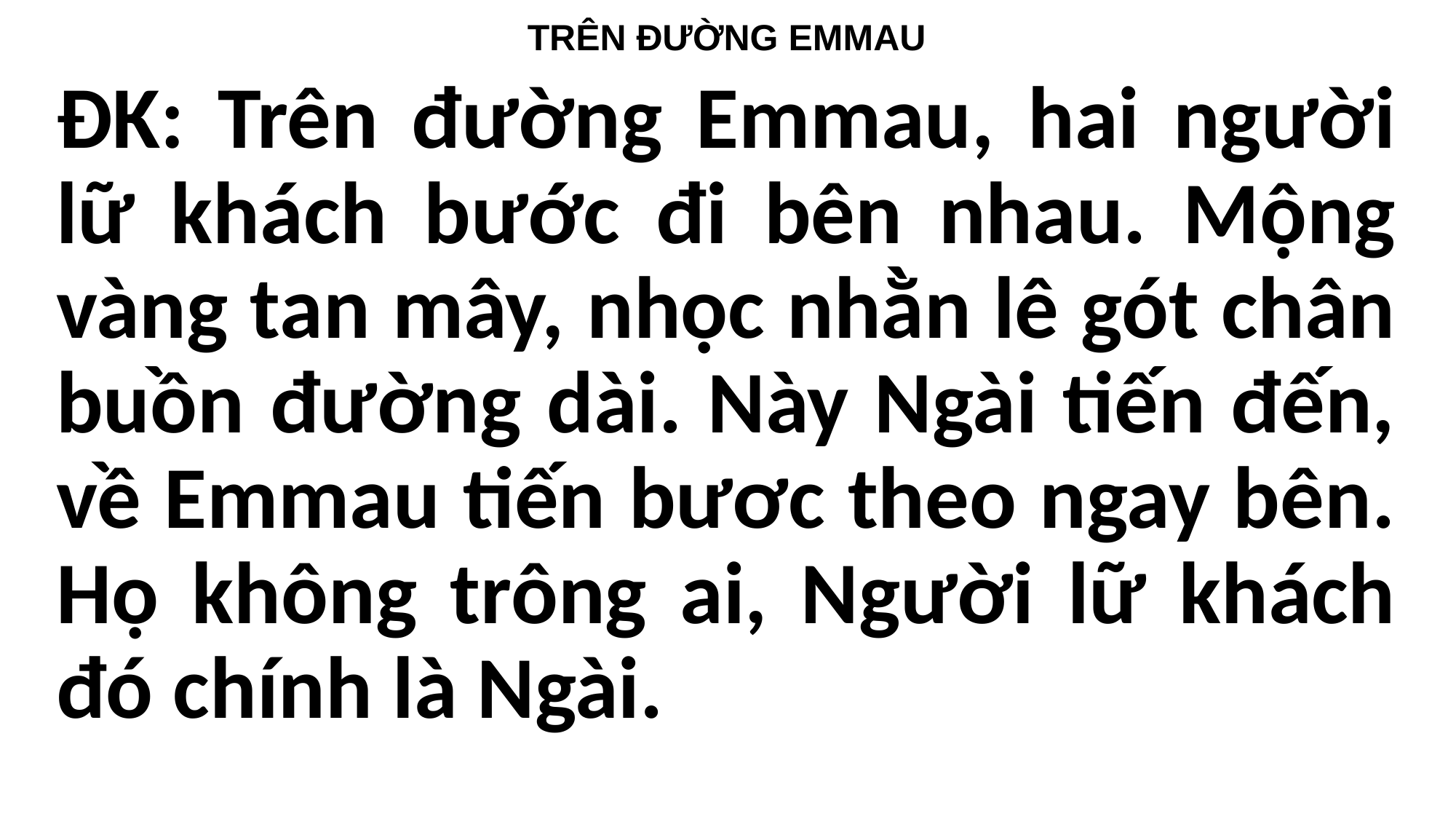

TRÊN ĐƯỜNG EMMAU
ĐK: Trên đường Emmau, hai người lữ khách bước đi bên nhau. Mộng vàng tan mây, nhọc nhằn lê gót chân buồn đường dài. Này Ngài tiến đến, về Emmau tiến bươc theo ngay bên. Họ không trông ai, Người lữ khách đó chính là Ngài.